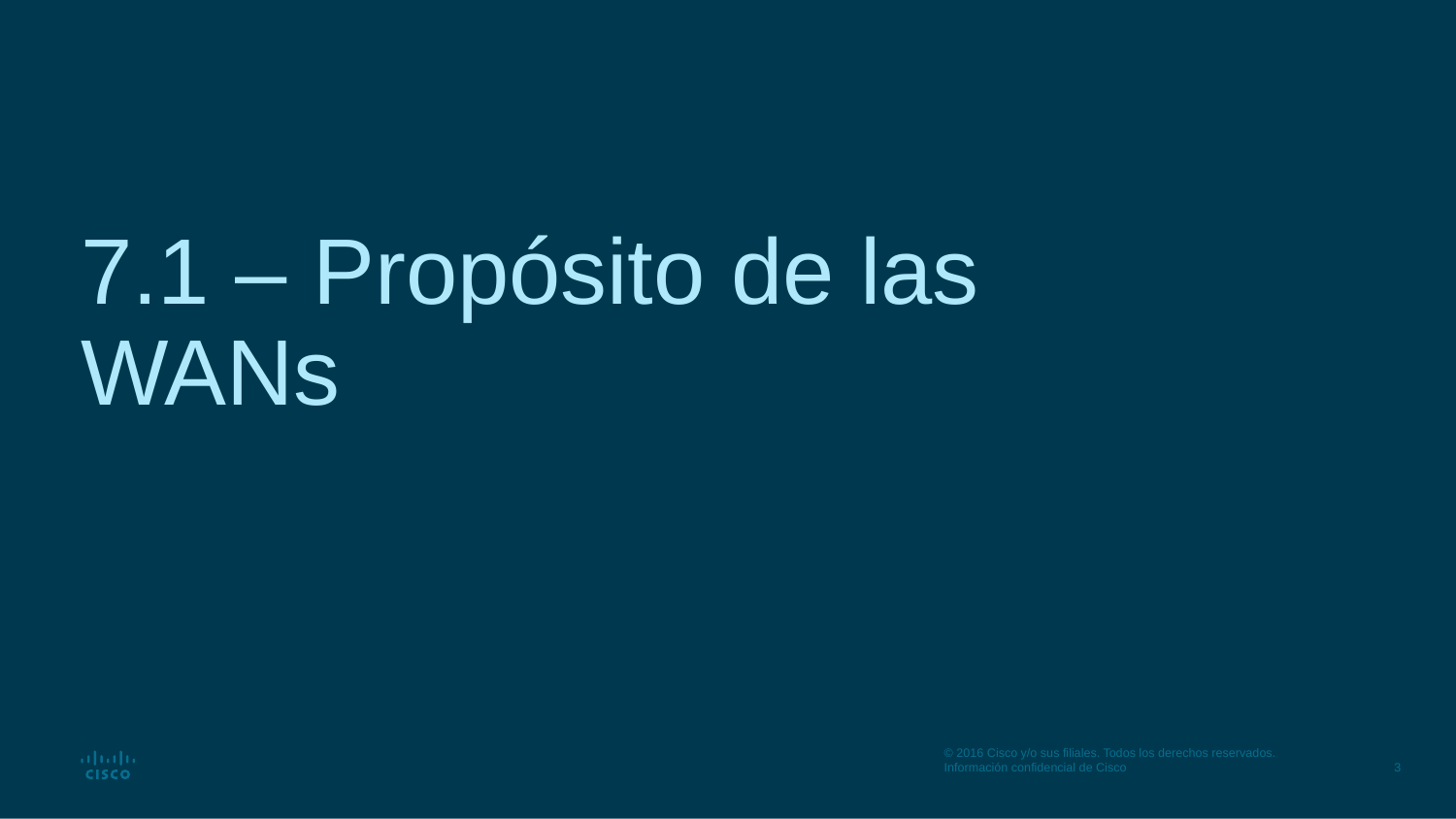

# 7.1 – Propósito de las WANs